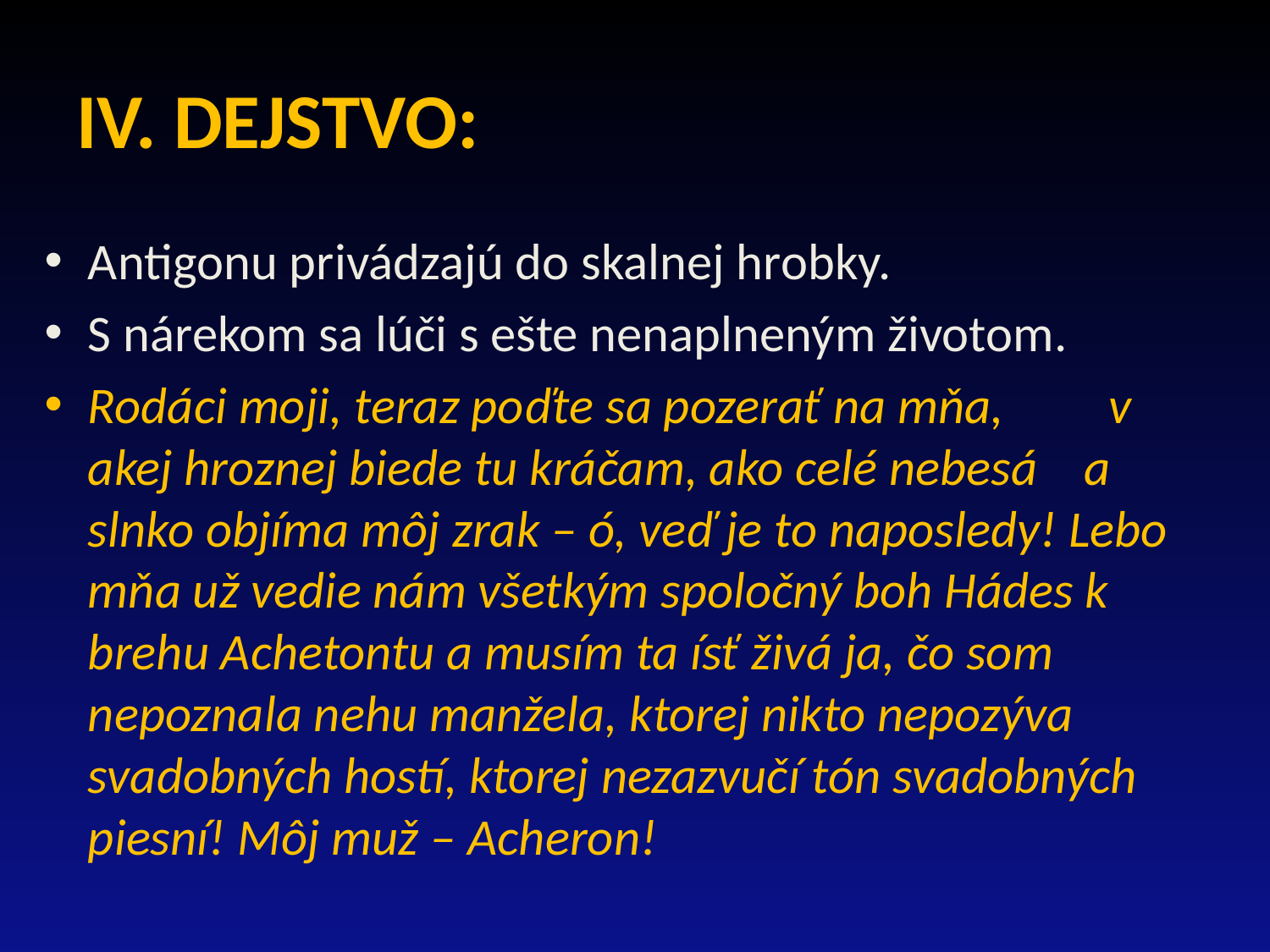

# IV. DEJSTVO:
Antigonu privádzajú do skalnej hrobky.
S nárekom sa lúči s ešte nenaplneným životom.
Rodáci moji, teraz poďte sa pozerať na mňa,         v akej hroznej biede tu kráčam, ako celé nebesá    a slnko objíma môj zrak – ó, veď je to naposledy! Lebo mňa už vedie nám všetkým spoločný boh Hádes k brehu Achetontu a musím ta ísť živá ja, čo som nepoznala nehu manžela, ktorej nikto nepozýva svadobných hostí, ktorej nezazvučí tón svadobných piesní! Môj muž – Acheron!